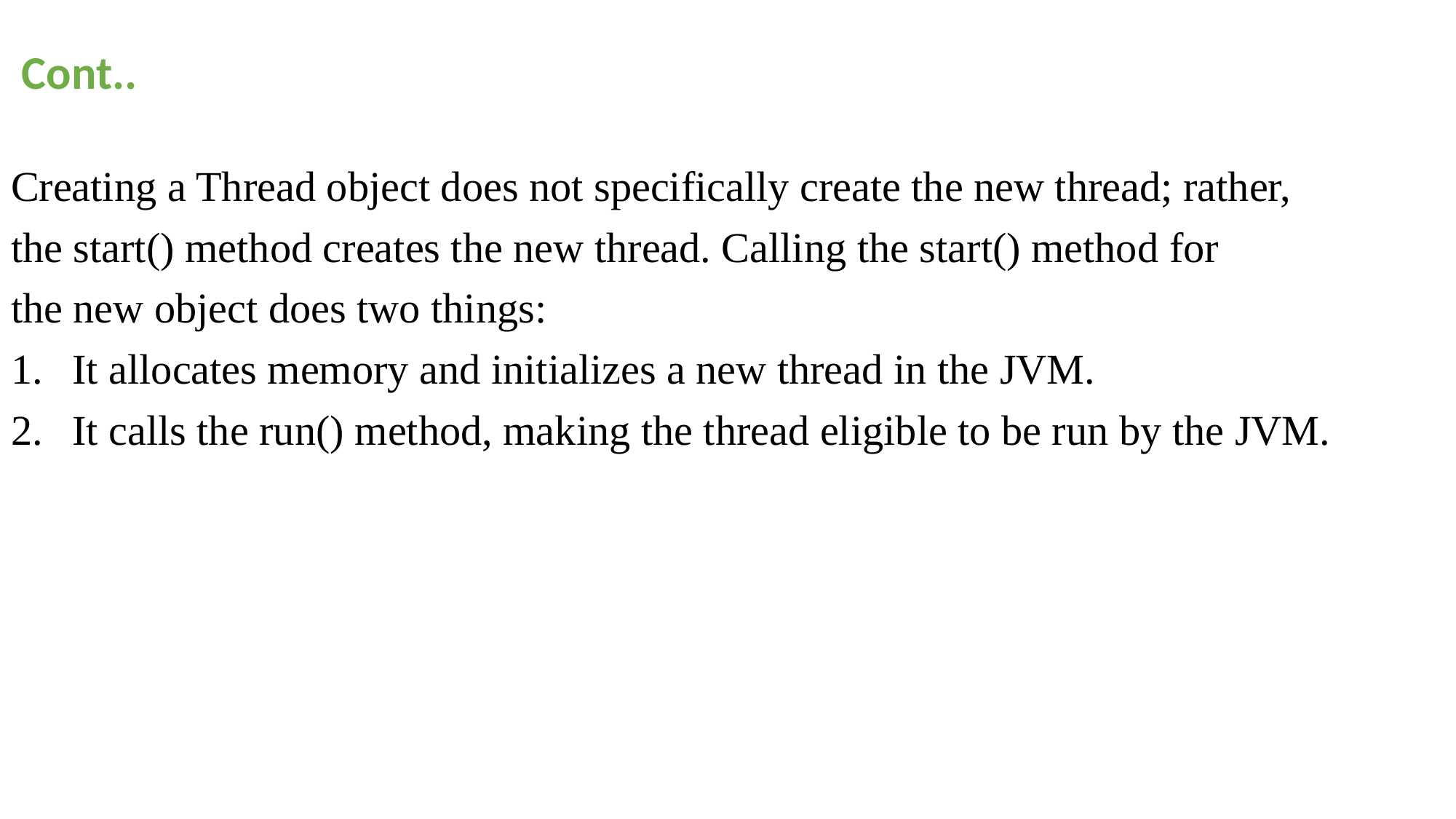

# Cont..

Creating a Thread object does not specifically create the new thread; rather,
the start() method creates the new thread. Calling the start() method for
the new object does two things:
It allocates memory and initializes a new thread in the JVM.
It calls the run() method, making the thread eligible to be run by the JVM.